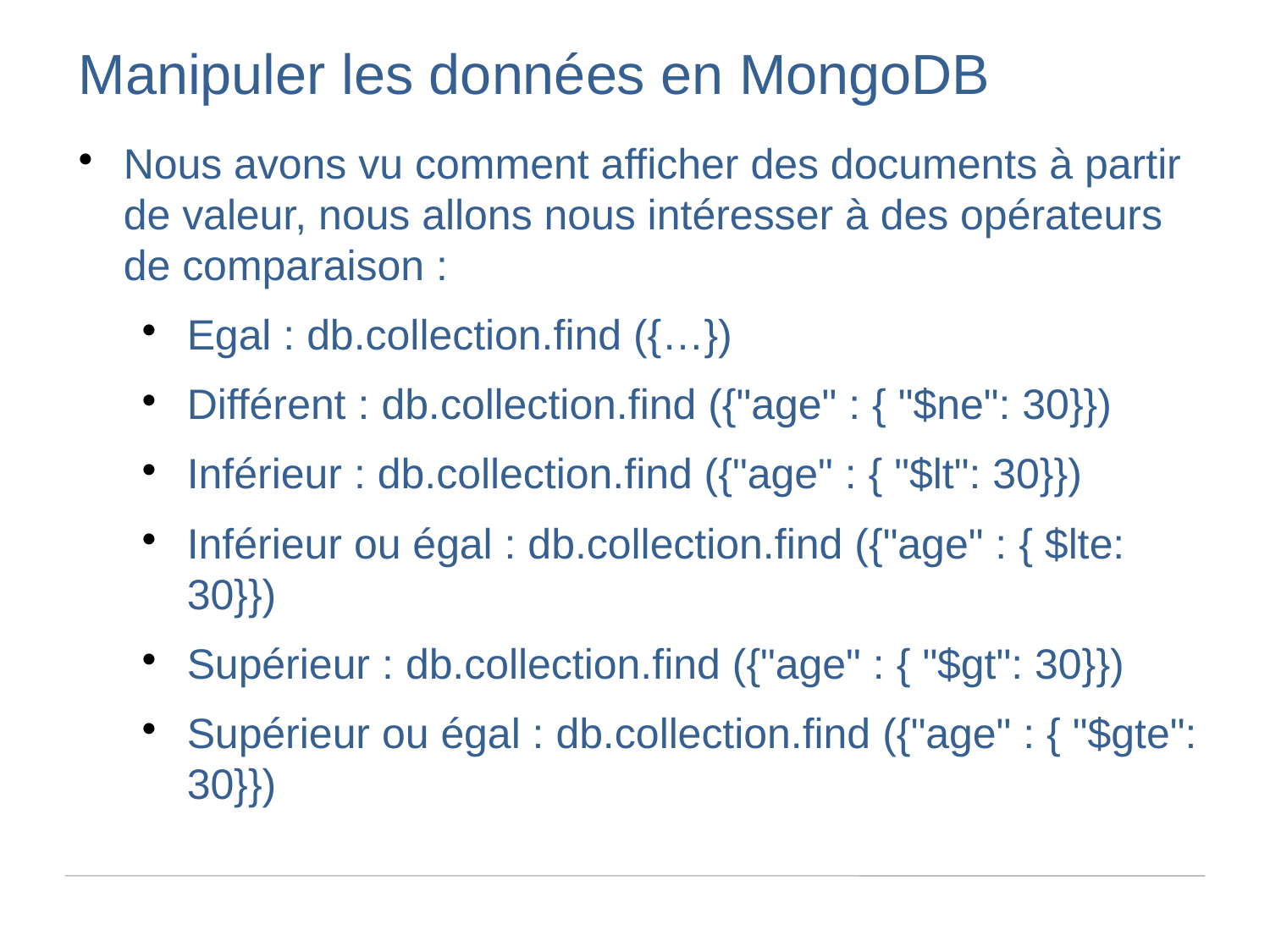

Manipuler les données en MongoDB

Nous avons vu comment afficher des documents à partir de valeur, nous allons nous intéresser à des opérateurs de comparaison :
Egal : db.collection.find ({…})
Différent : db.collection.find ({"age" : { "$ne": 30}})
Inférieur : db.collection.find ({"age" : { "$lt": 30}})
Inférieur ou égal : db.collection.find ({"age" : { $lte: 30}})
Supérieur : db.collection.find ({"age" : { "$gt": 30}})
Supérieur ou égal : db.collection.find ({"age" : { "$gte": 30}})